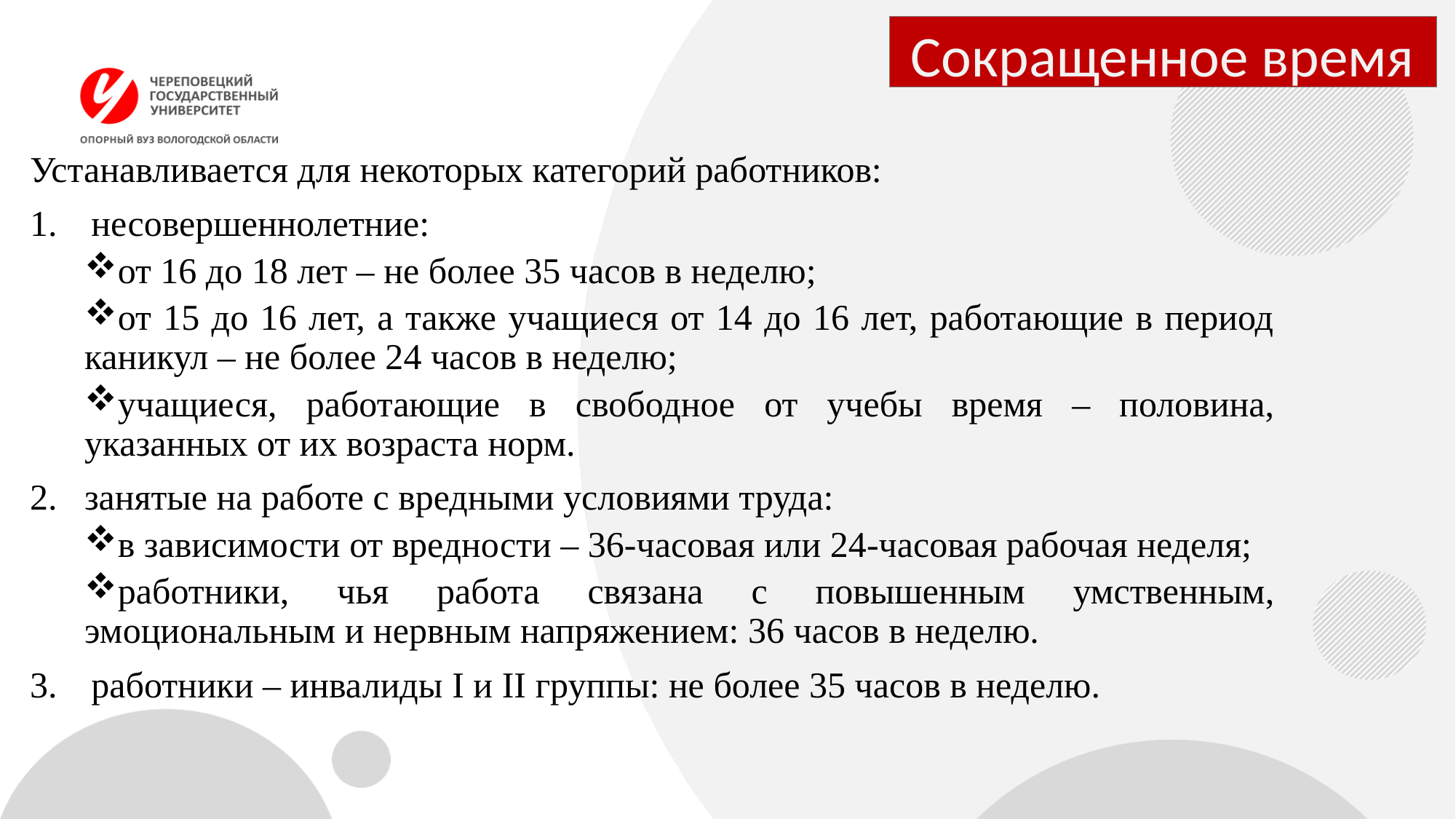

# Сокращенное время
Устанавливается для некоторых категорий работников:
несовершеннолетние:
от 16 до 18 лет – не более 35 часов в неделю;
от 15 до 16 лет, а также учащиеся от 14 до 16 лет, работающие в период каникул – не более 24 часов в неделю;
учащиеся, работающие в свободное от учебы время – половина, указанных от их возраста норм.
занятые на работе с вредными условиями труда:
в зависимости от вредности – 36-часовая или 24-часовая рабочая неделя;
работники, чья работа связана с повышенным умственным, эмоциональным и нервным напряжением: 36 часов в неделю.
работники – инвалиды I и II группы: не более 35 часов в неделю.